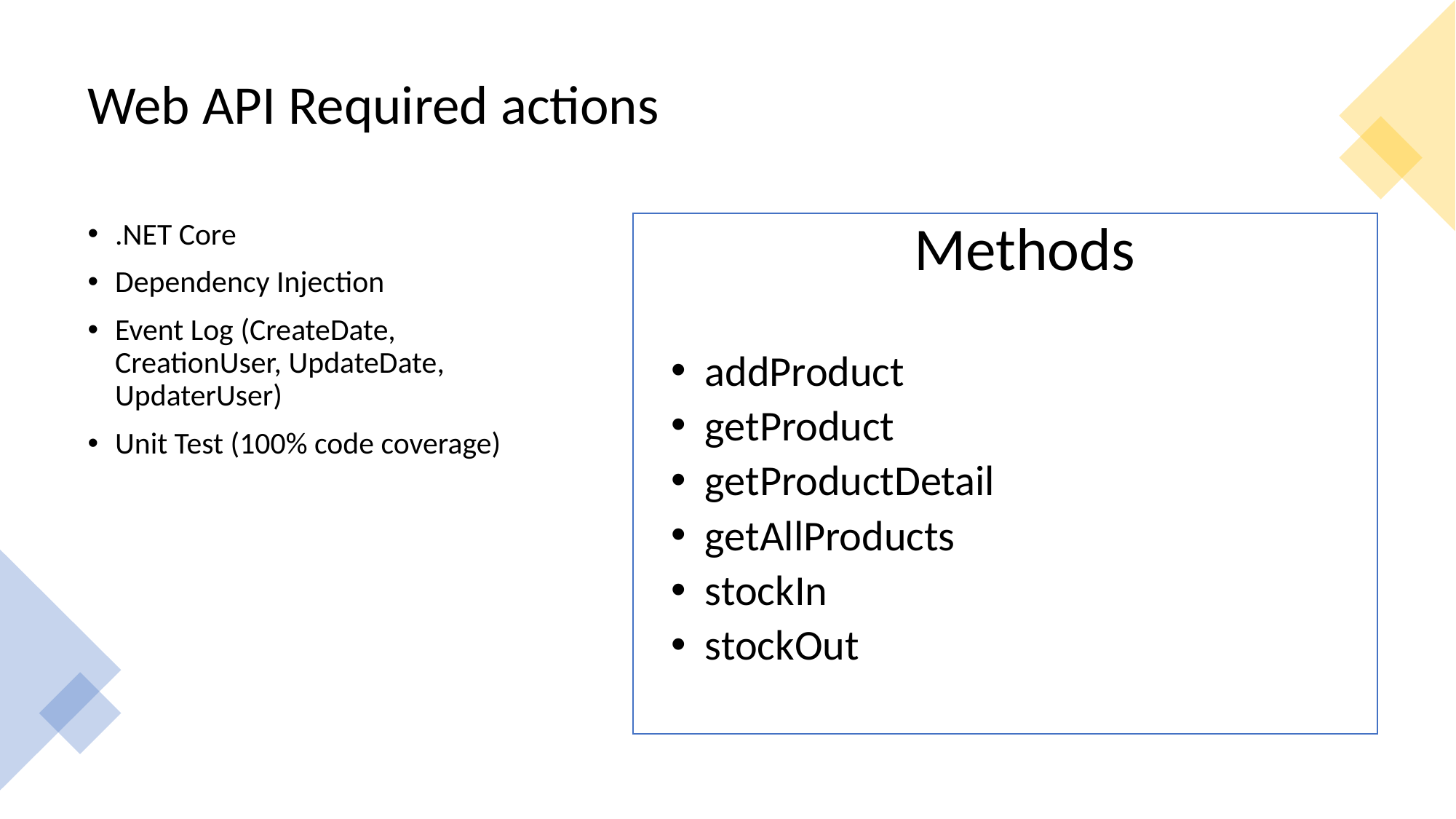

# Web API Required actions
.NET Core
Dependency Injection
Event Log (CreateDate, CreationUser, UpdateDate, UpdaterUser)
Unit Test (100% code coverage)

Methods

addProduct
getProduct
getProductDetail
getAllProducts
stockIn
stockOut